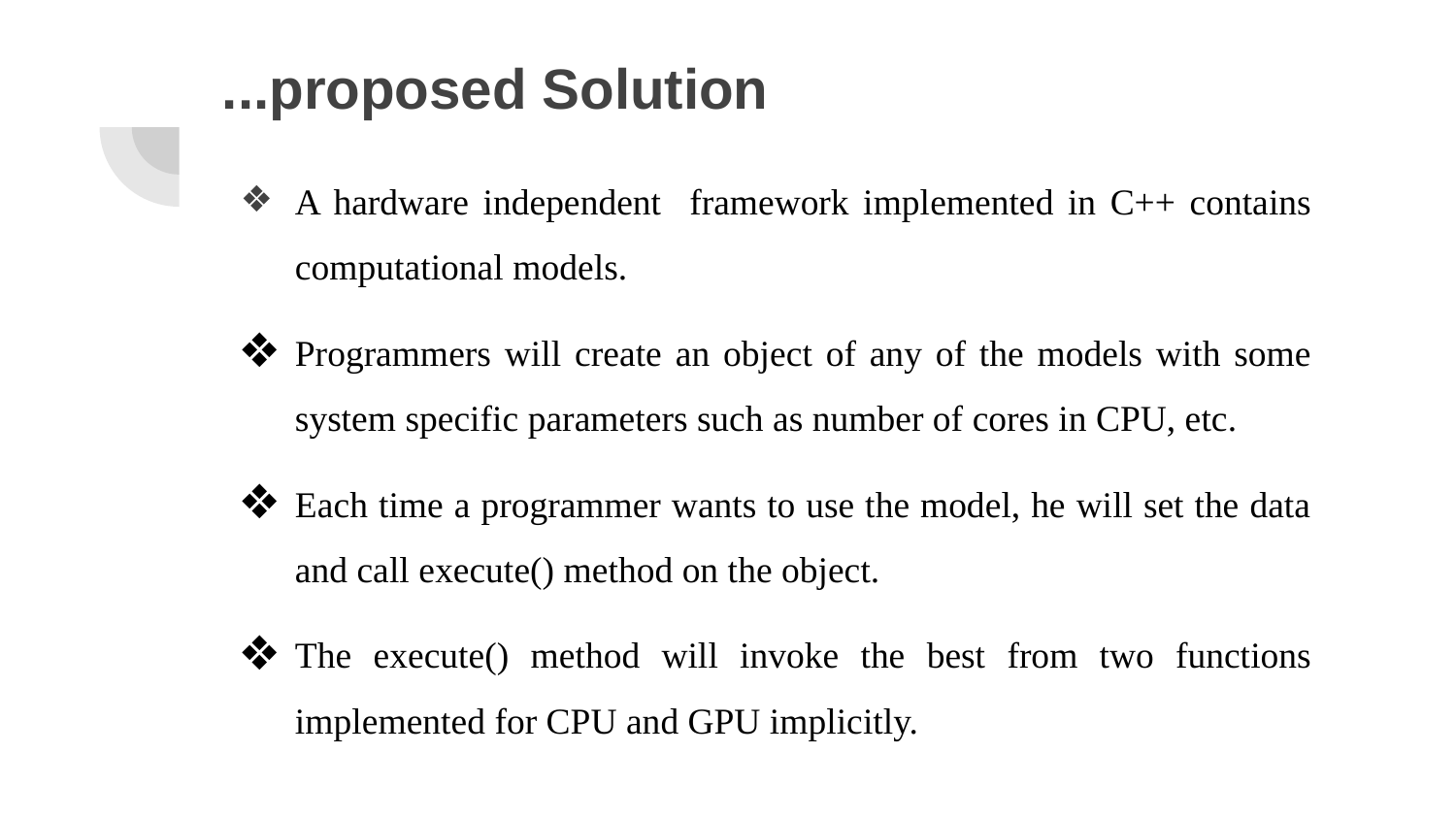

# ...proposed Solution
A hardware independent  framework implemented in C++ contains computational models.
Programmers will create an object of any of the models with some system specific parameters such as number of cores in CPU, etc.
Each time a programmer wants to use the model, he will set the data and call execute() method on the object.
The execute() method will invoke the best from two functions implemented for CPU and GPU implicitly.